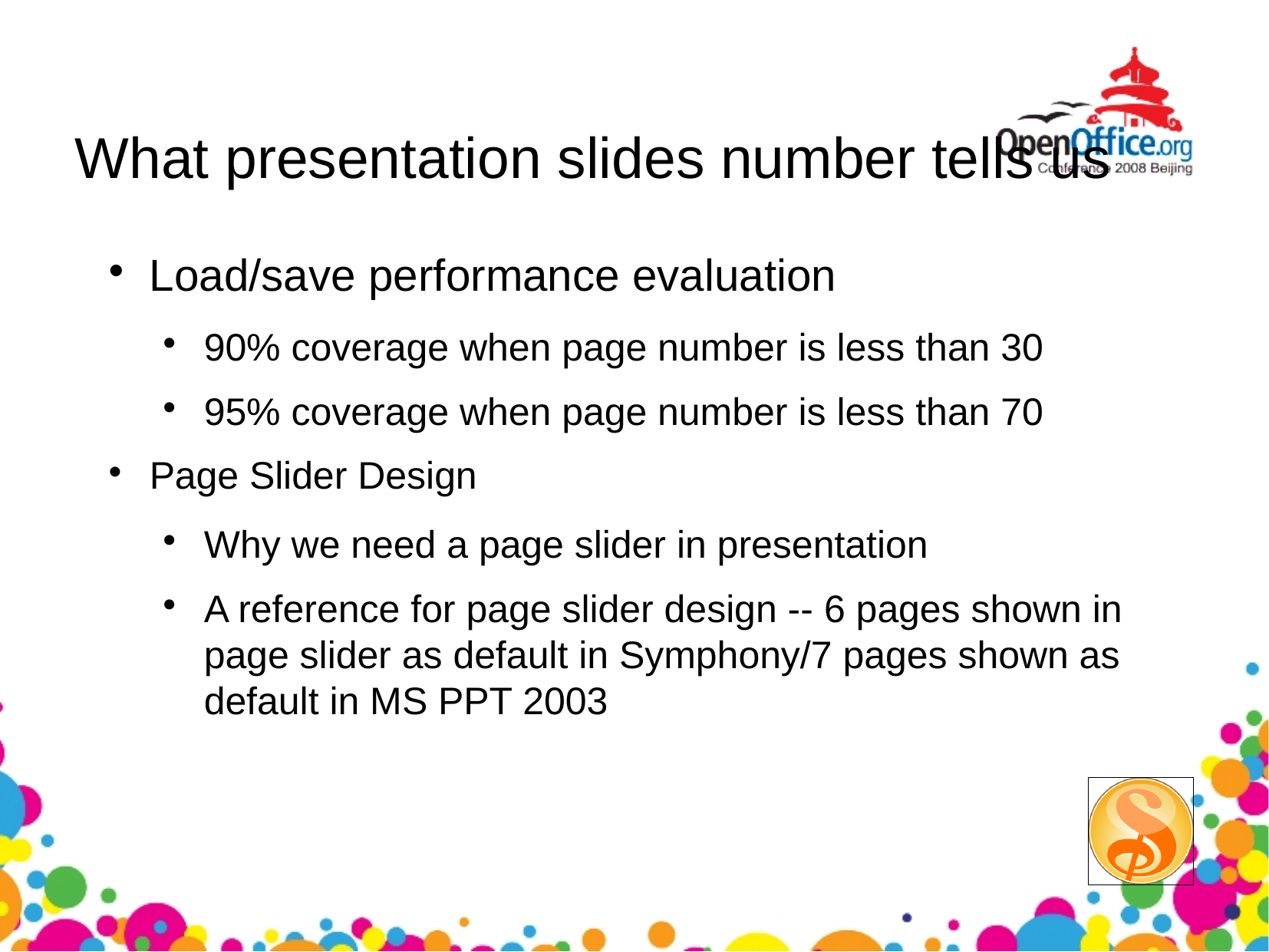

What presentation slides number tells us
Load/save performance evaluation
90% coverage when page number is less than 30
95% coverage when page number is less than 70
Page Slider Design
Why we need a page slider in presentation
A reference for page slider design -- 6 pages shown in page slider as default in Symphony/7 pages shown as default in MS PPT 2003